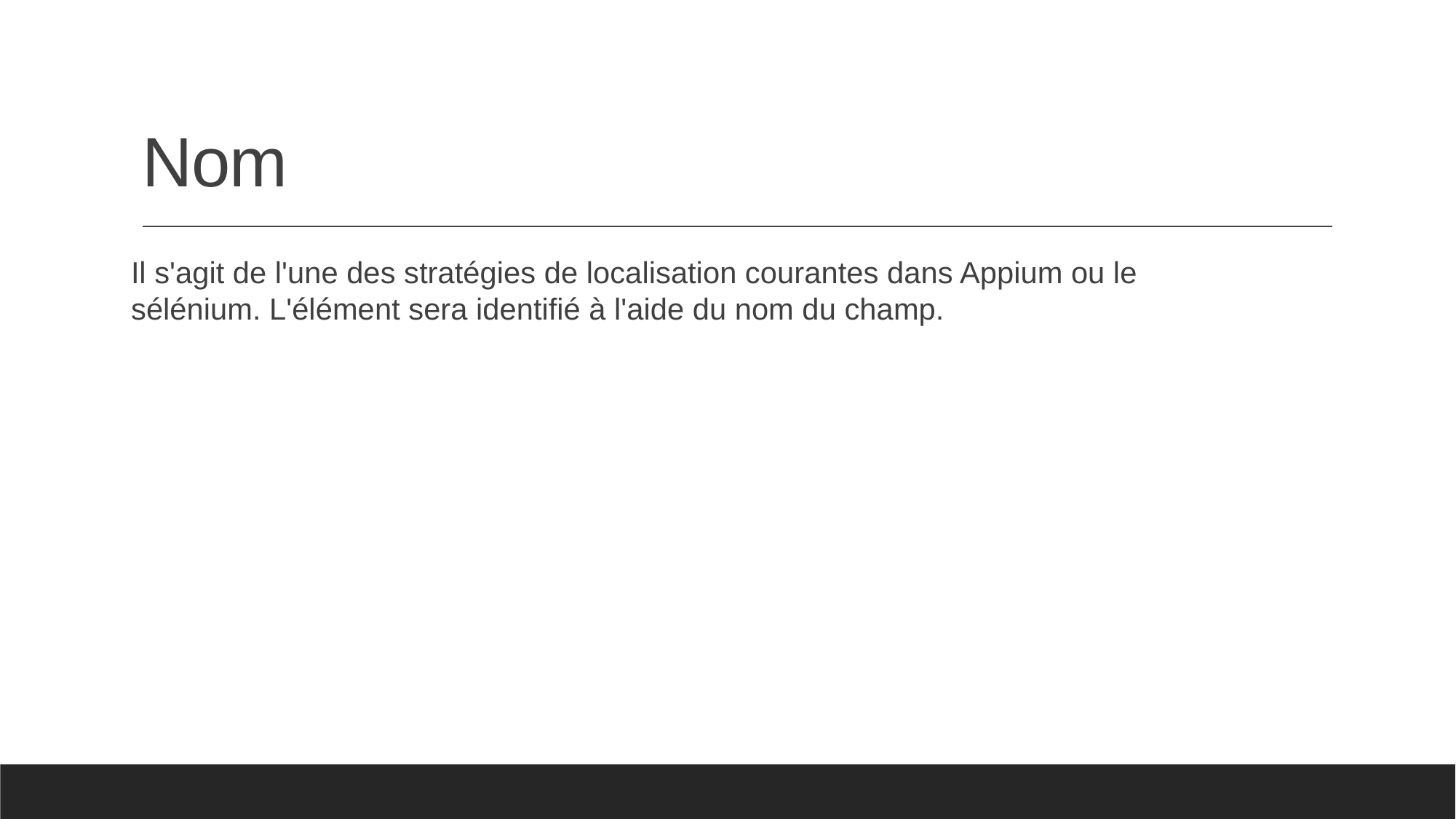

# Nom
Il s'agit de l'une des stratégies de localisation courantes dans Appium ou le sélénium. L'élément sera identifié à l'aide du nom du champ.